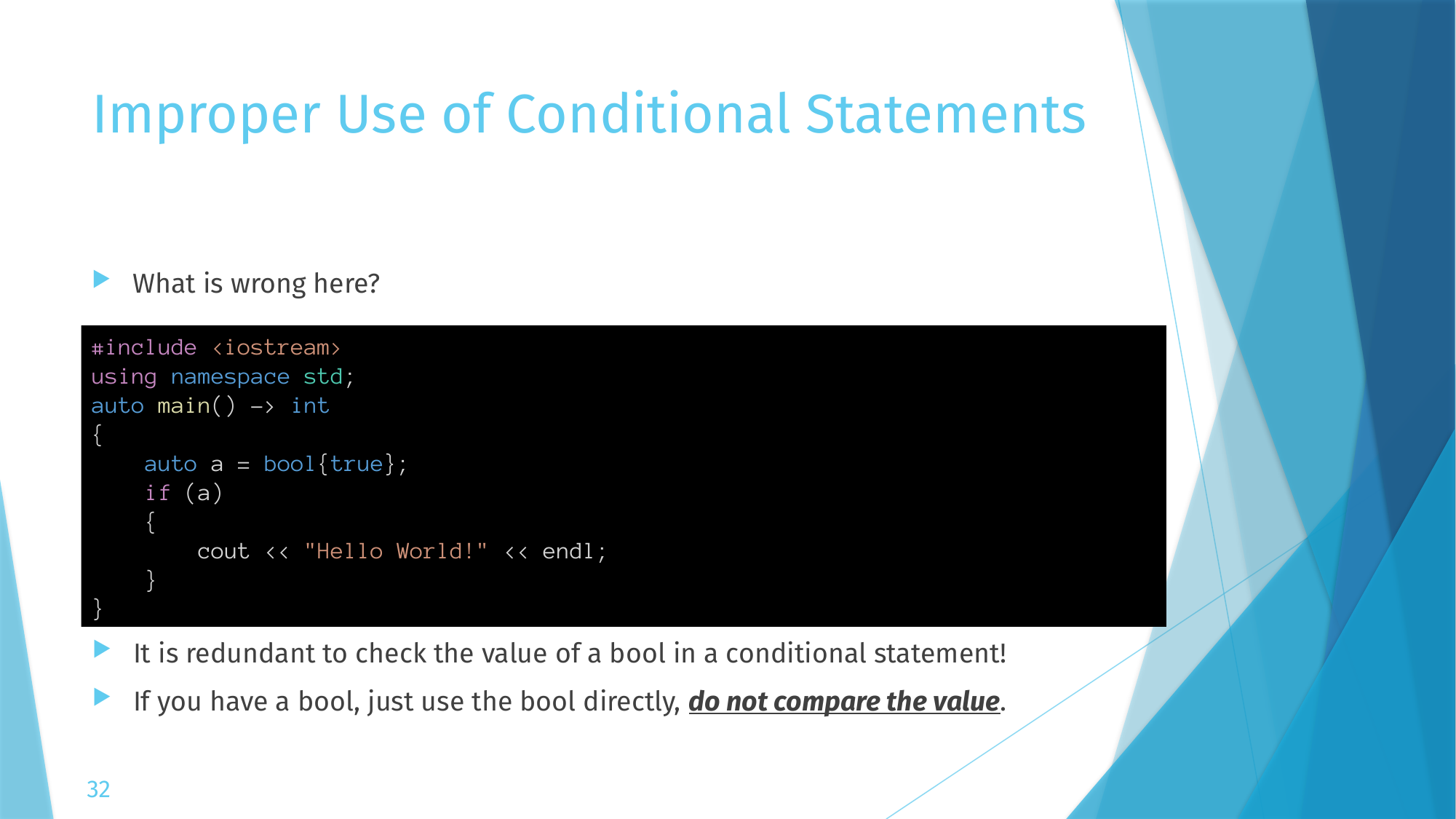

# Improper Use of Conditional Statements
What is wrong here?
#include <iostream>
using namespace std;
auto main() -> int
{
    auto a = bool{true};
    if (a)
    {
        cout << "Hello World!" << endl;
    }
}
It is redundant to check the value of a bool in a conditional statement!
If you have a bool, just use the bool directly, do not compare the value.
32